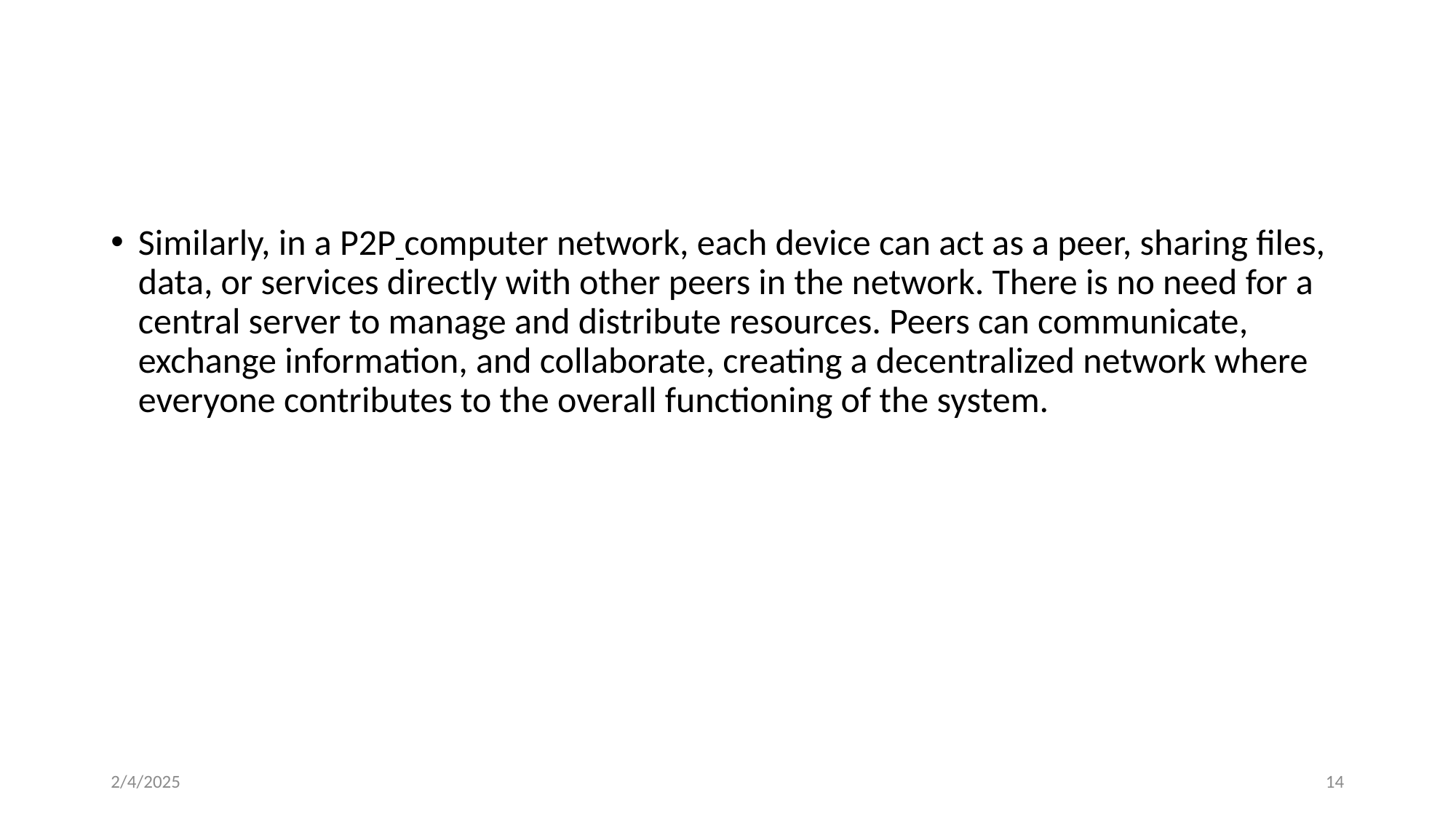

#
Similarly, in a P2P computer network, each device can act as a peer, sharing files, data, or services directly with other peers in the network. There is no need for a central server to manage and distribute resources. Peers can communicate, exchange information, and collaborate, creating a decentralized network where everyone contributes to the overall functioning of the system.
2/4/2025

14